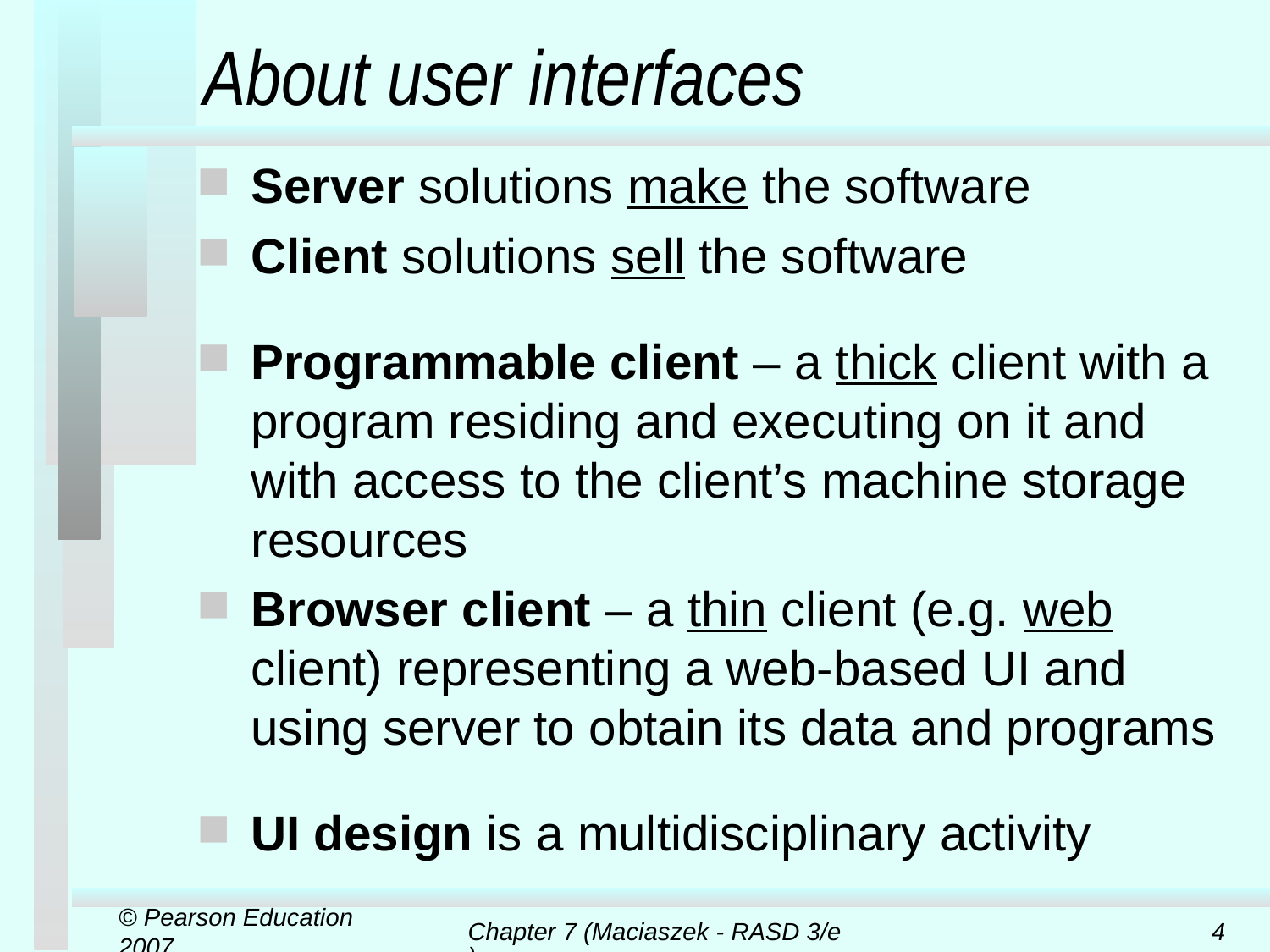

# About user interfaces
Server solutions make the software
Client solutions sell the software

Programmable client – a thick client with a program residing and executing on it and with access to the client’s machine storage resources
Browser client – a thin client (e.g. web client) representing a web-based UI and using server to obtain its data and programs

UI design is a multidisciplinary activity
© Pearson Education 2007
Chapter 7 (Maciaszek - RASD 3/e)
4